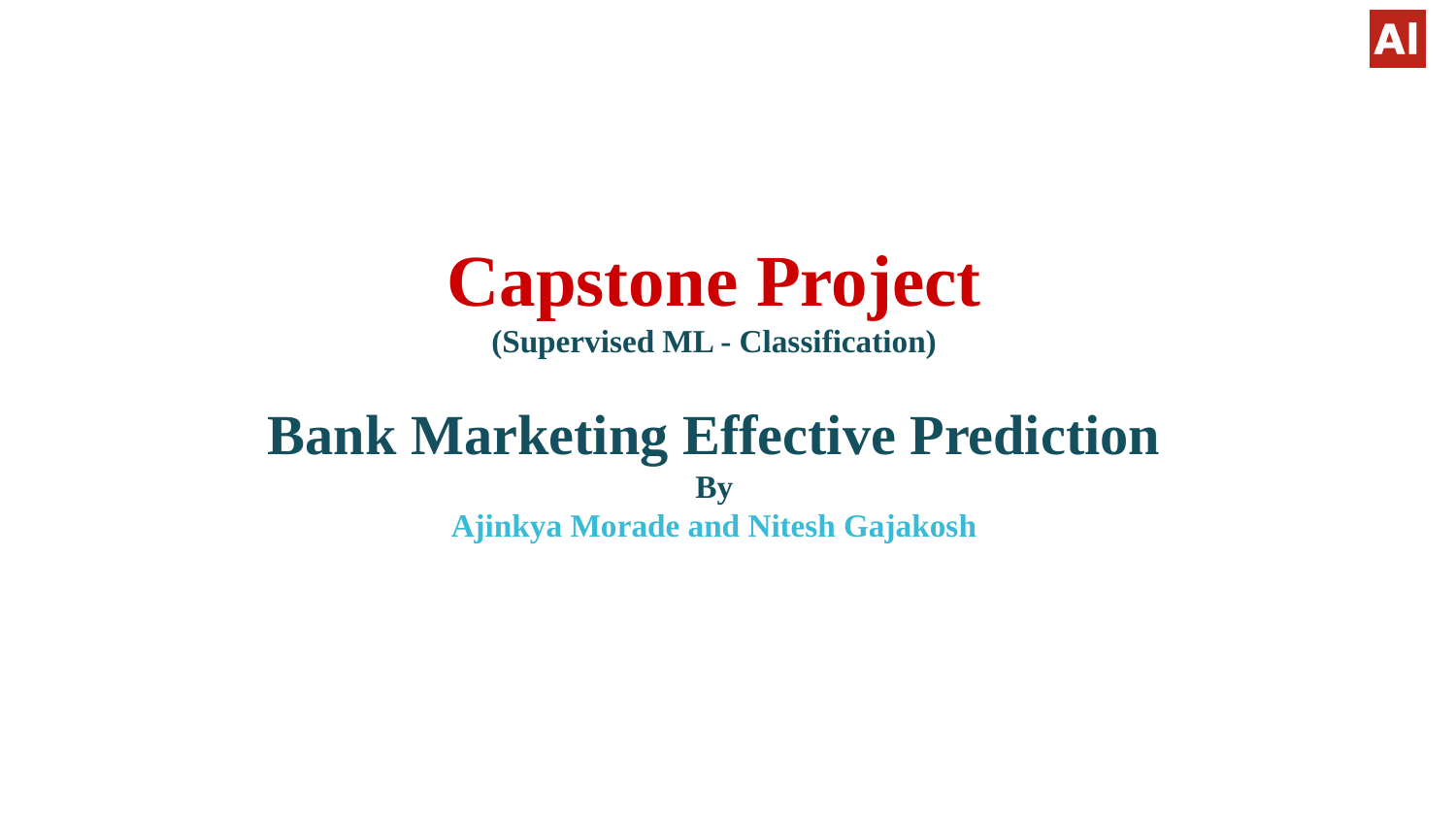

Capstone Project
(Supervised ML - Classification)

Bank Marketing Effective Prediction
By
Ajinkya Morade and Nitesh Gajakosh